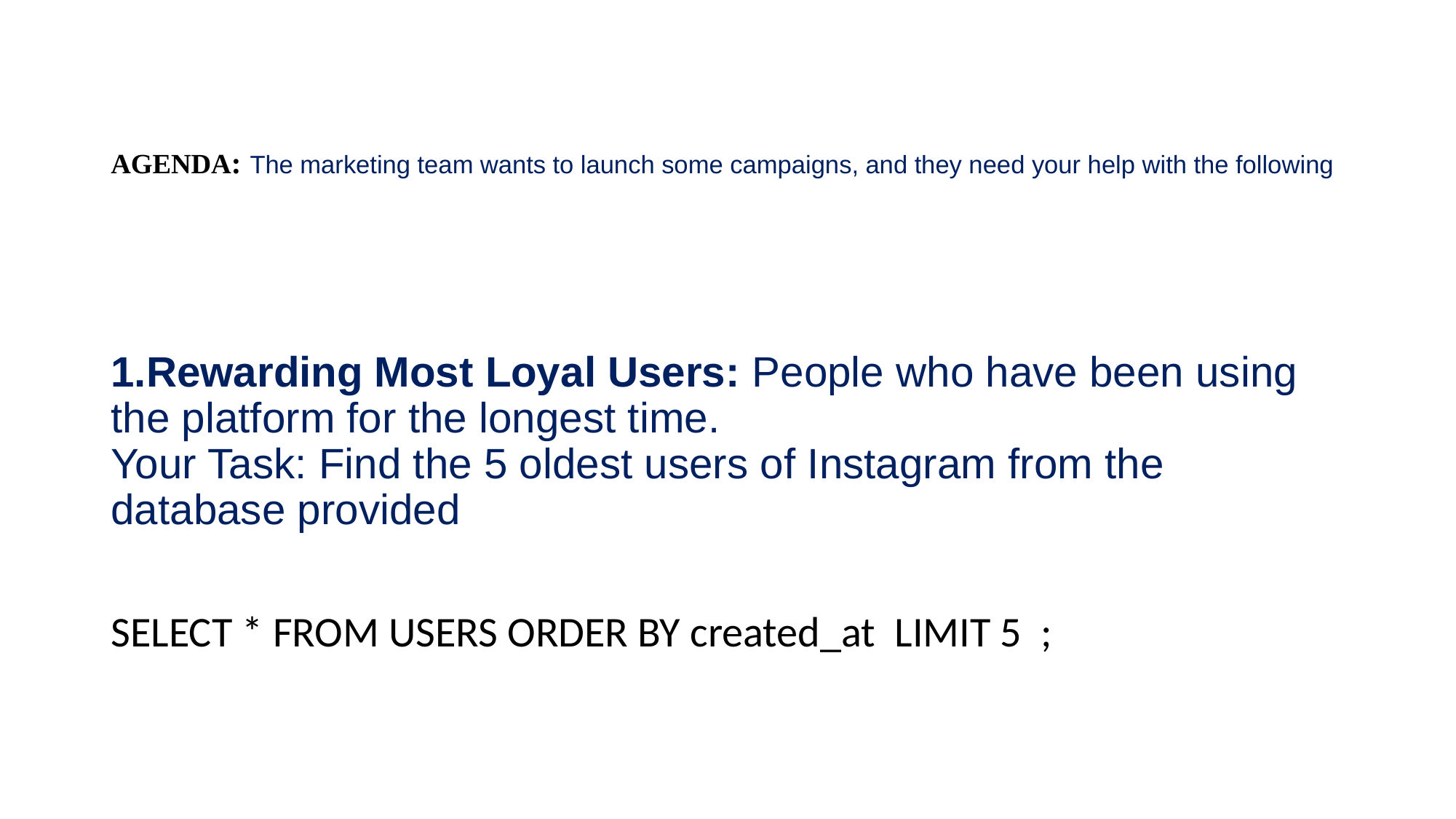

# AGENDA: The marketing team wants to launch some campaigns, and they need your help with the following

1.Rewarding Most Loyal Users: People who have been using the platform for the longest time.
Your Task: Find the 5 oldest users of Instagram from the database provided

SELECT * FROM USERS ORDER BY created_at  LIMIT 5  ;